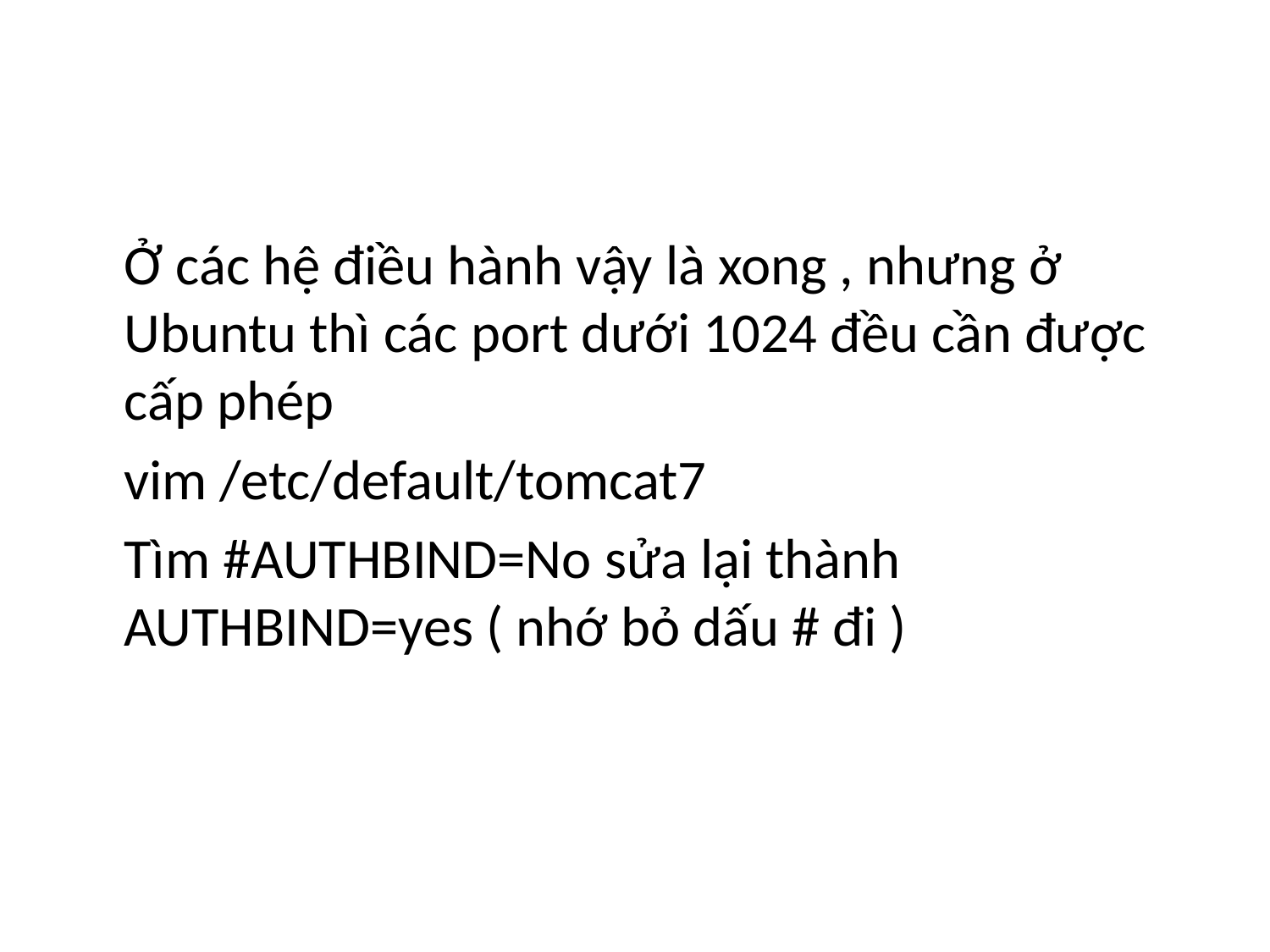

#
	Ở các hệ điều hành vậy là xong , nhưng ở Ubuntu thì các port dưới 1024 đều cần được cấp phép
	vim /etc/default/tomcat7
	Tìm #AUTHBIND=No sửa lại thành AUTHBIND=yes ( nhớ bỏ dấu # đi )